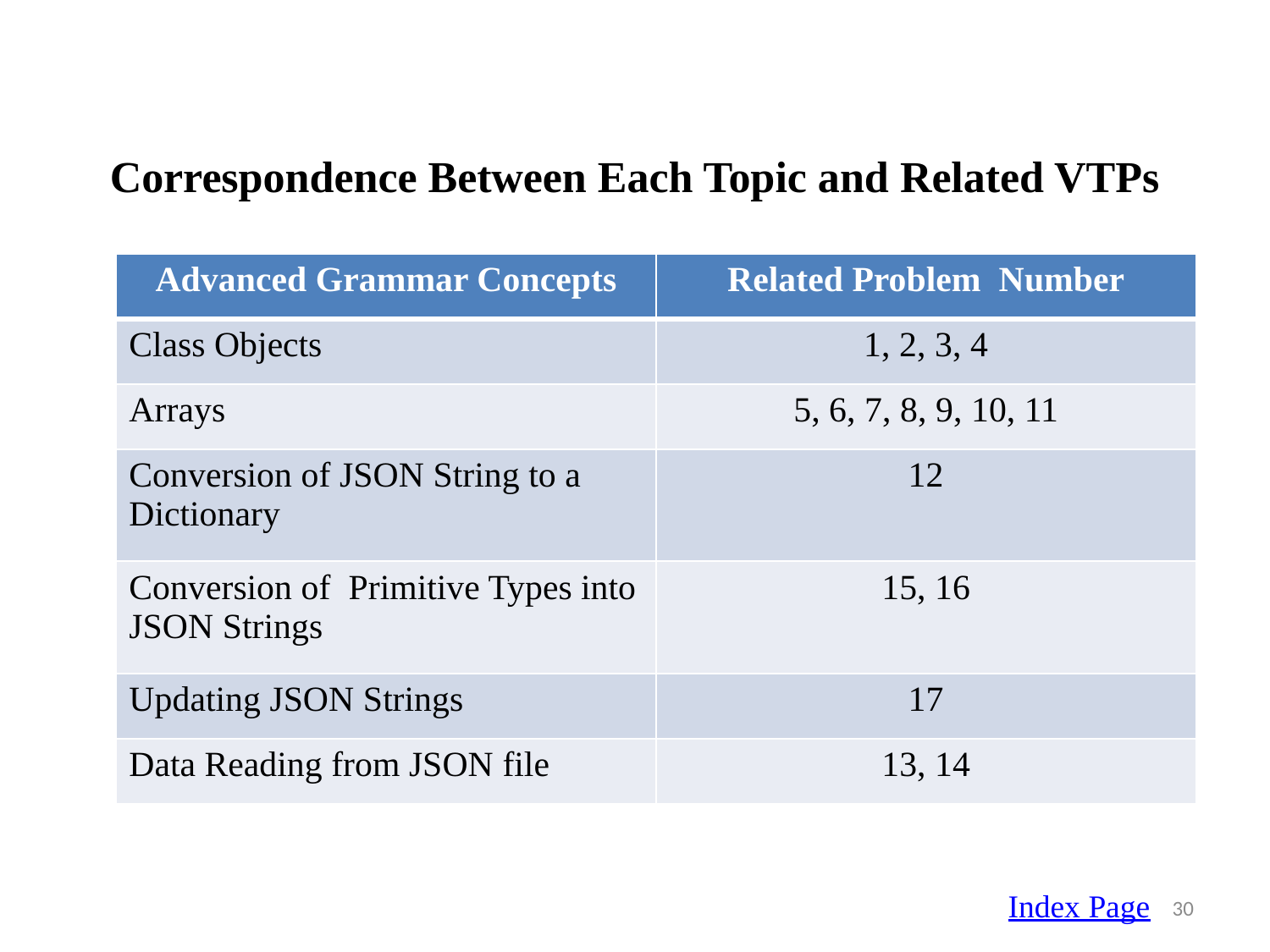

# Correspondence Between Each Topic and Related VTPs
| Advanced Grammar Concepts | Related Problem Number |
| --- | --- |
| Class Objects | 1, 2, 3, 4 |
| Arrays | 5, 6, 7, 8, 9, 10, 11 |
| Conversion of JSON String to a Dictionary | 12 |
| Conversion of Primitive Types into JSON Strings | 15, 16 |
| Updating JSON Strings | 17 |
| Data Reading from JSON file | 13, 14 |
Index Page
30